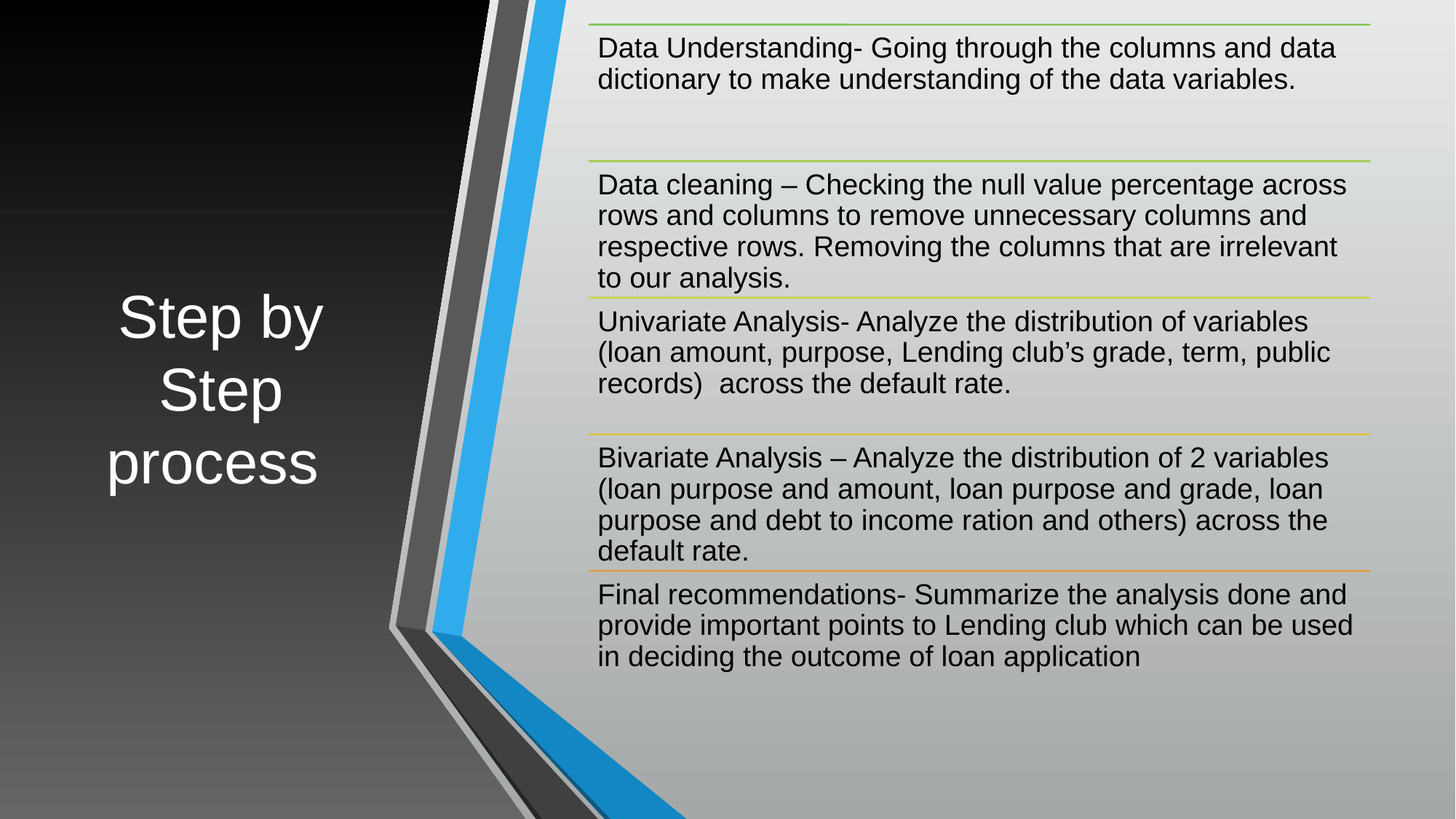

Data Understanding- Going through the columns and data dictionary to make understanding of the data variables.
Data cleaning – Checking the null value percentage across rows and columns to remove unnecessary columns and respective rows. Removing the columns that are irrelevant to our analysis.
Univariate Analysis- Analyze the distribution of variables (loan amount, purpose, Lending club’s grade, term, public records)  across the default rate.
Bivariate Analysis – Analyze the distribution of 2 variables (loan purpose and amount, loan purpose and grade, loan purpose and debt to income ration and others) across the default rate.
Final recommendations- Summarize the analysis done and provide important points to Lending club which can be used in deciding the outcome of loan application
# Step by Step process